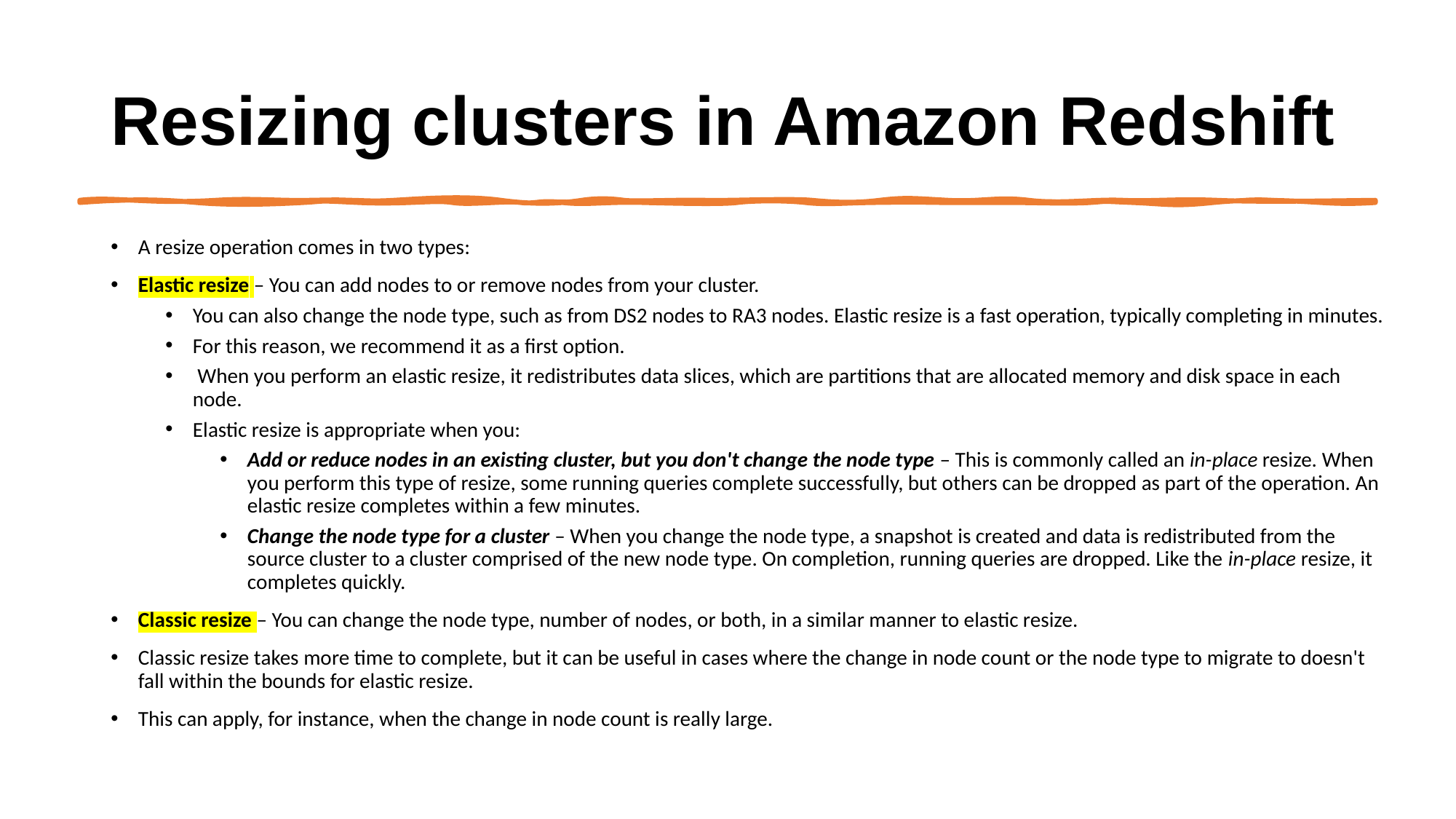

# Resizing clusters in Amazon Redshift

A resize operation comes in two types:
Elastic resize – You can add nodes to or remove nodes from your cluster.
You can also change the node type, such as from DS2 nodes to RA3 nodes. Elastic resize is a fast operation, typically completing in minutes.
For this reason, we recommend it as a first option.
 When you perform an elastic resize, it redistributes data slices, which are partitions that are allocated memory and disk space in each node.
Elastic resize is appropriate when you:
Add or reduce nodes in an existing cluster, but you don't change the node type – This is commonly called an in-place resize. When you perform this type of resize, some running queries complete successfully, but others can be dropped as part of the operation. An elastic resize completes within a few minutes.
Change the node type for a cluster – When you change the node type, a snapshot is created and data is redistributed from the source cluster to a cluster comprised of the new node type. On completion, running queries are dropped. Like the in-place resize, it completes quickly.
Classic resize – You can change the node type, number of nodes, or both, in a similar manner to elastic resize.
Classic resize takes more time to complete, but it can be useful in cases where the change in node count or the node type to migrate to doesn't fall within the bounds for elastic resize.
This can apply, for instance, when the change in node count is really large.